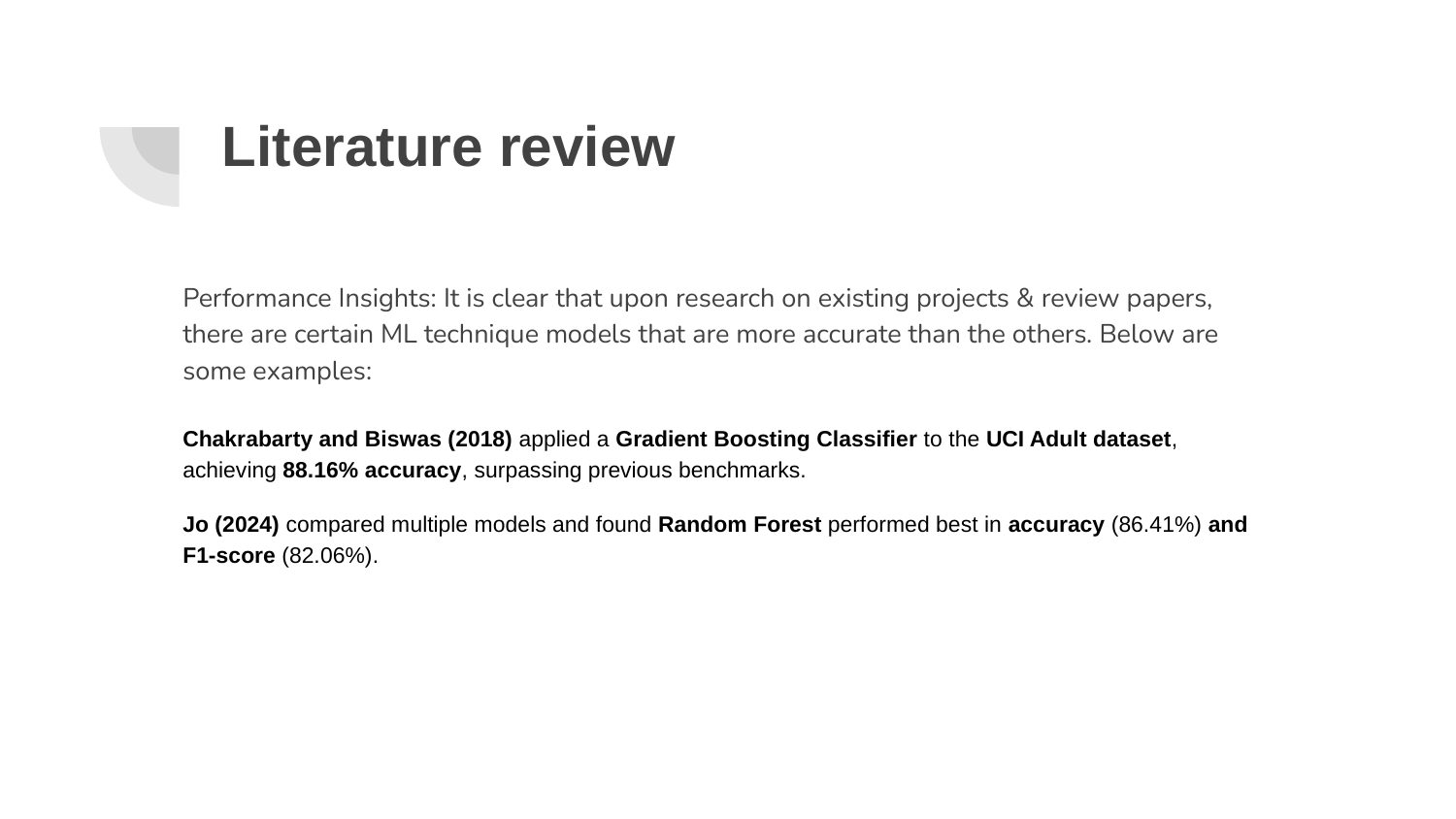

# Literature review

Performance Insights: It is clear that upon research on existing projects & review papers, there are certain ML technique models that are more accurate than the others. Below are some examples:
Chakrabarty and Biswas (2018) applied a Gradient Boosting Classifier to the UCI Adult dataset, achieving 88.16% accuracy, surpassing previous benchmarks.
Jo (2024) compared multiple models and found Random Forest performed best in accuracy (86.41%) and F1-score (82.06%).